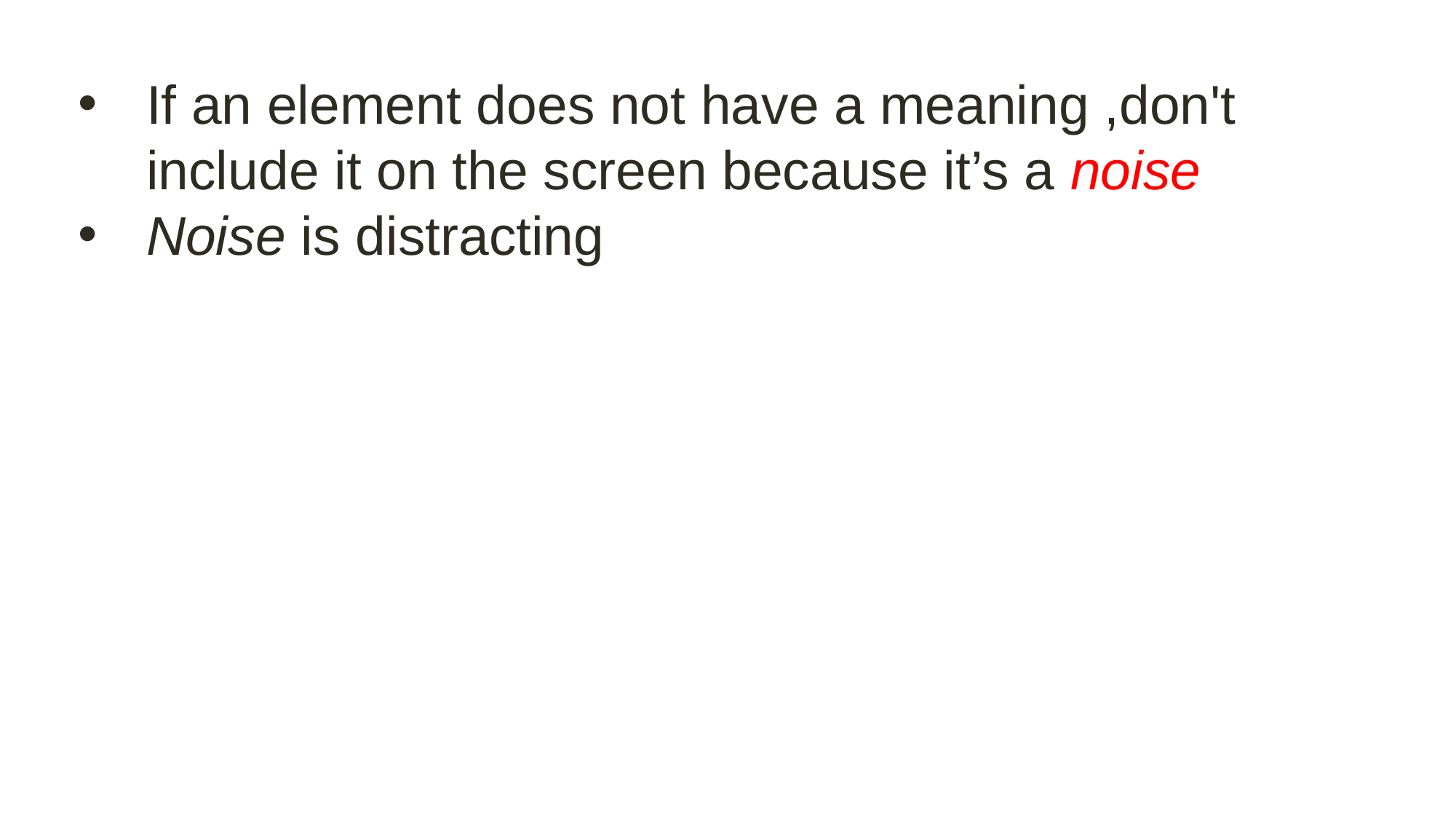

If an element does not have a meaning ,don't include it on the screen because it’s a noise
Noise is distracting